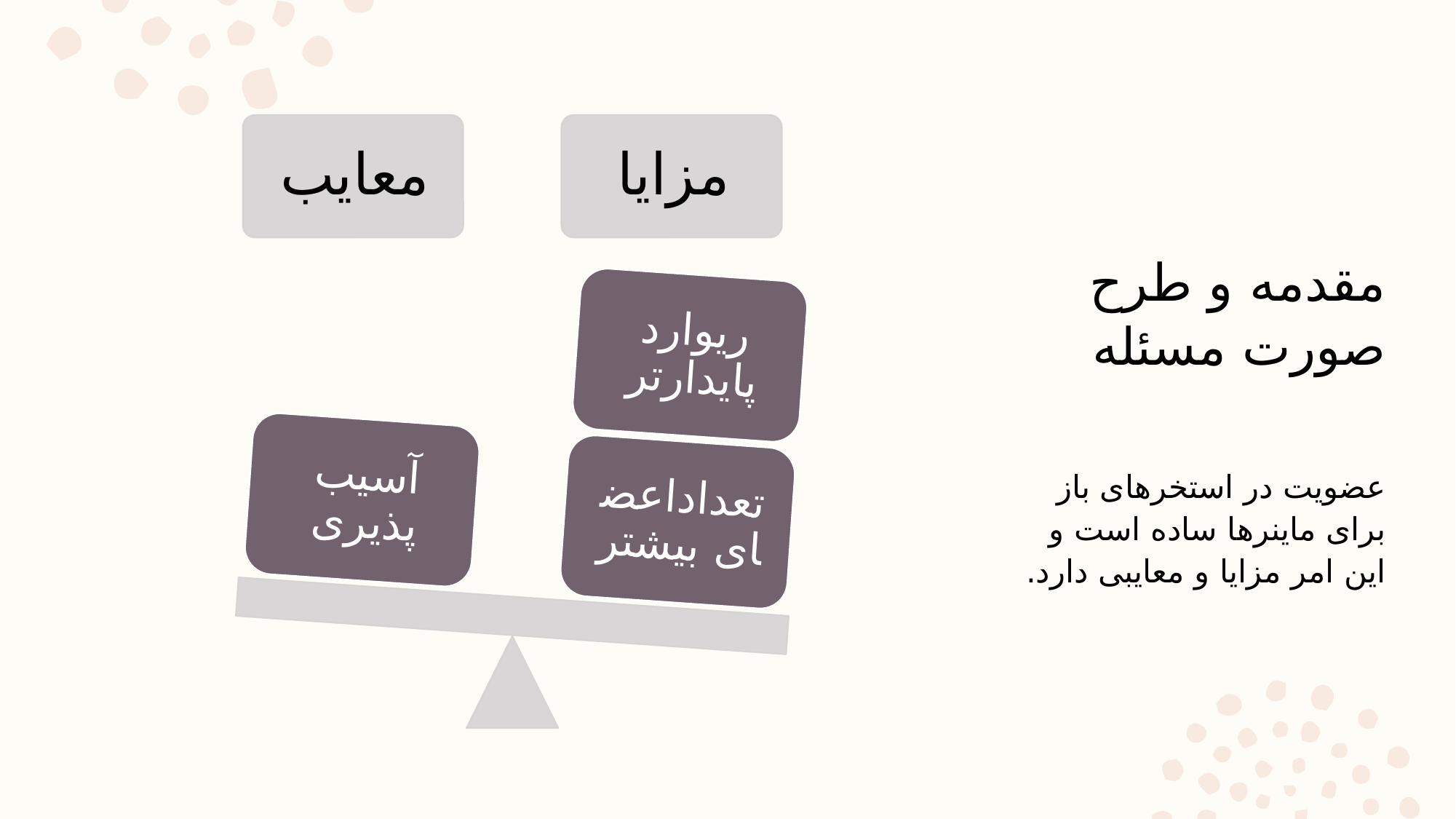

معایب
مزایا
تعداداعضای بیشتر
ریوارد پایدارتر
آسیب پذیری
# مقدمه و طرح صورت مسئله
عضویت در استخرهای باز برای ماینرها ساده است و این امر مزایا و معایبی دارد.